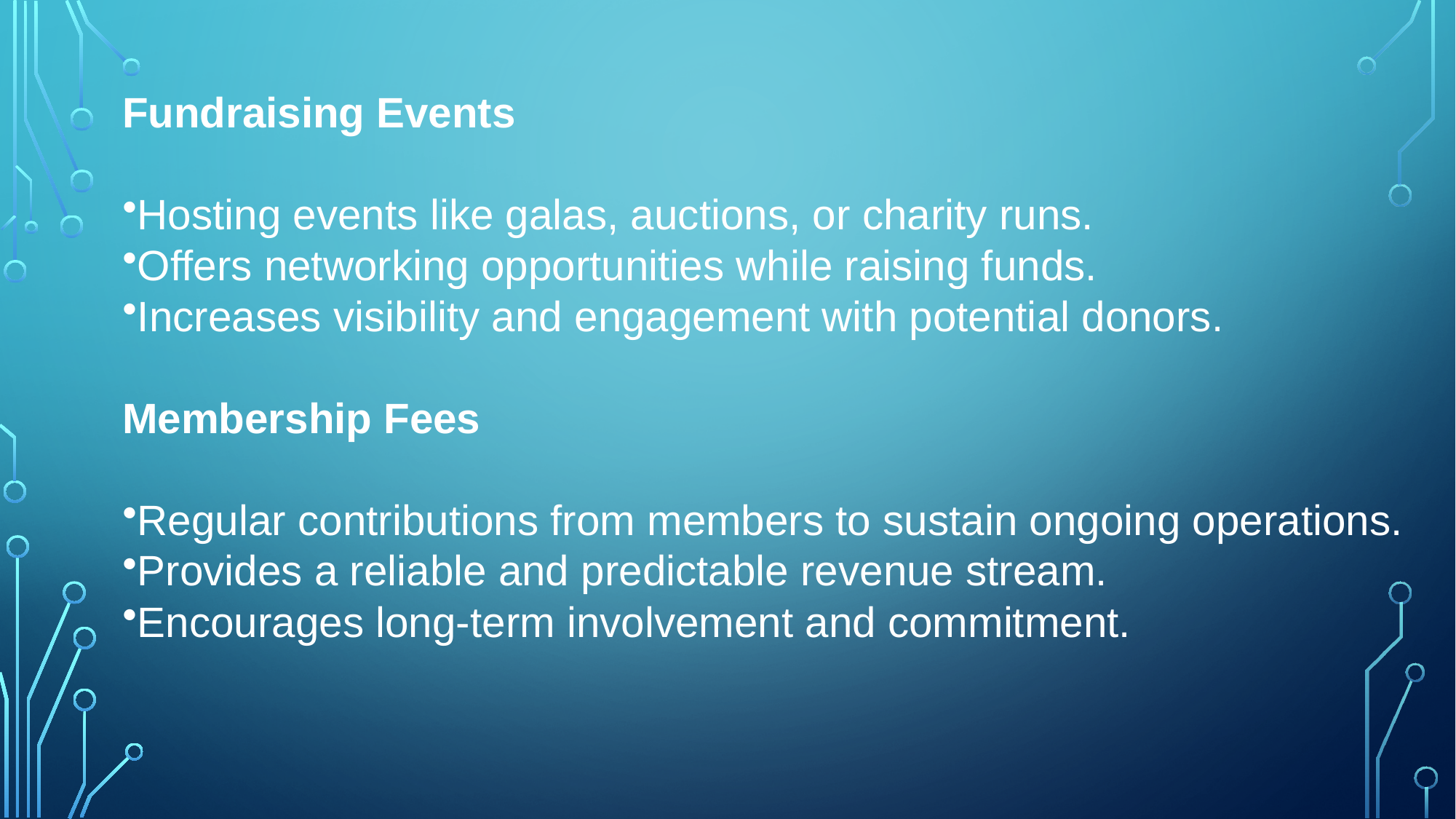

# Fundraising Events
Hosting events like galas, auctions, or charity runs.
Offers networking opportunities while raising funds.
Increases visibility and engagement with potential donors.
Membership Fees
Regular contributions from members to sustain ongoing operations.
Provides a reliable and predictable revenue stream.
Encourages long-term involvement and commitment.